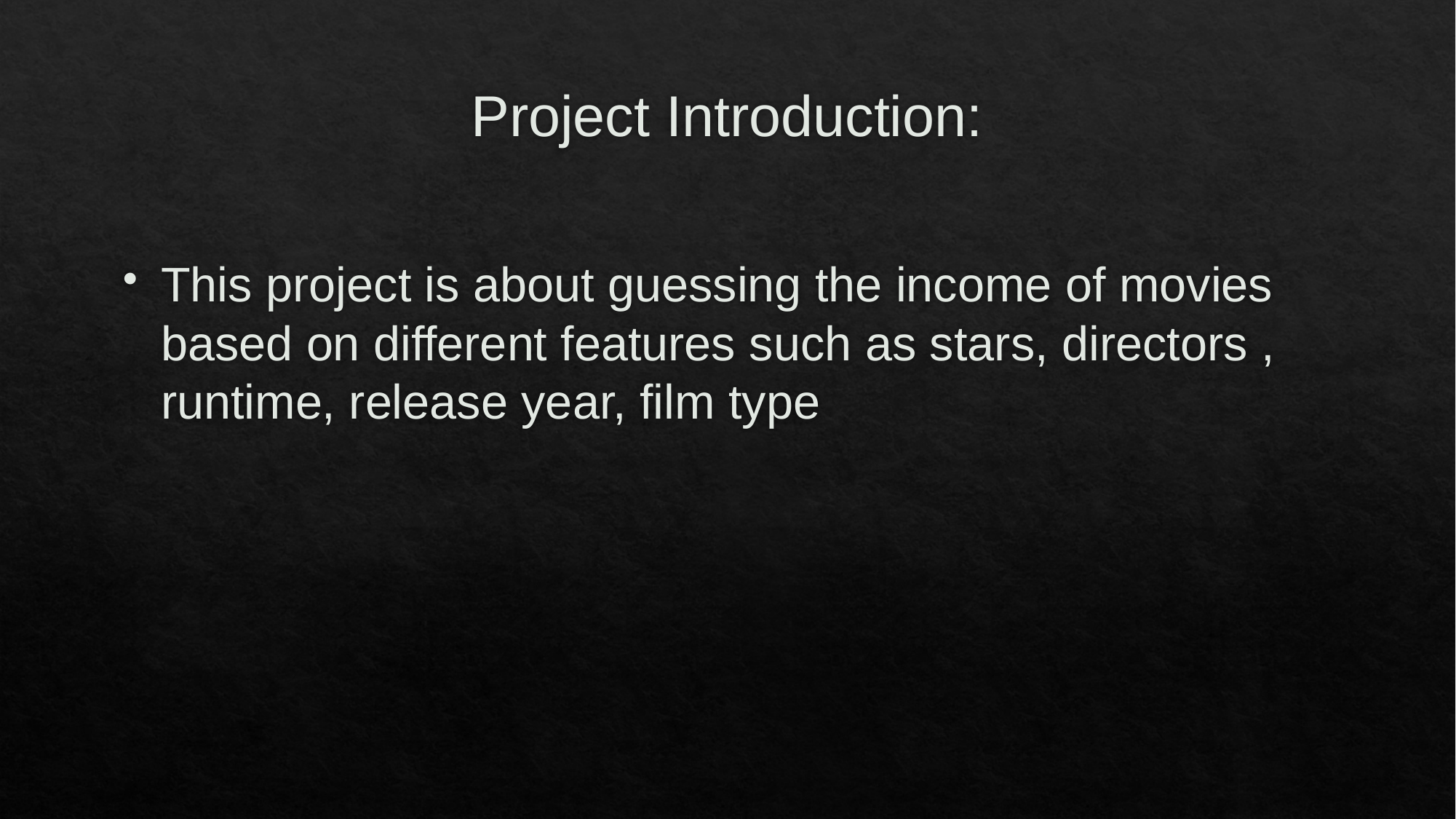

# Project Introduction:
This project is about guessing the income of movies based on different features such as stars, directors , runtime, release year, film type